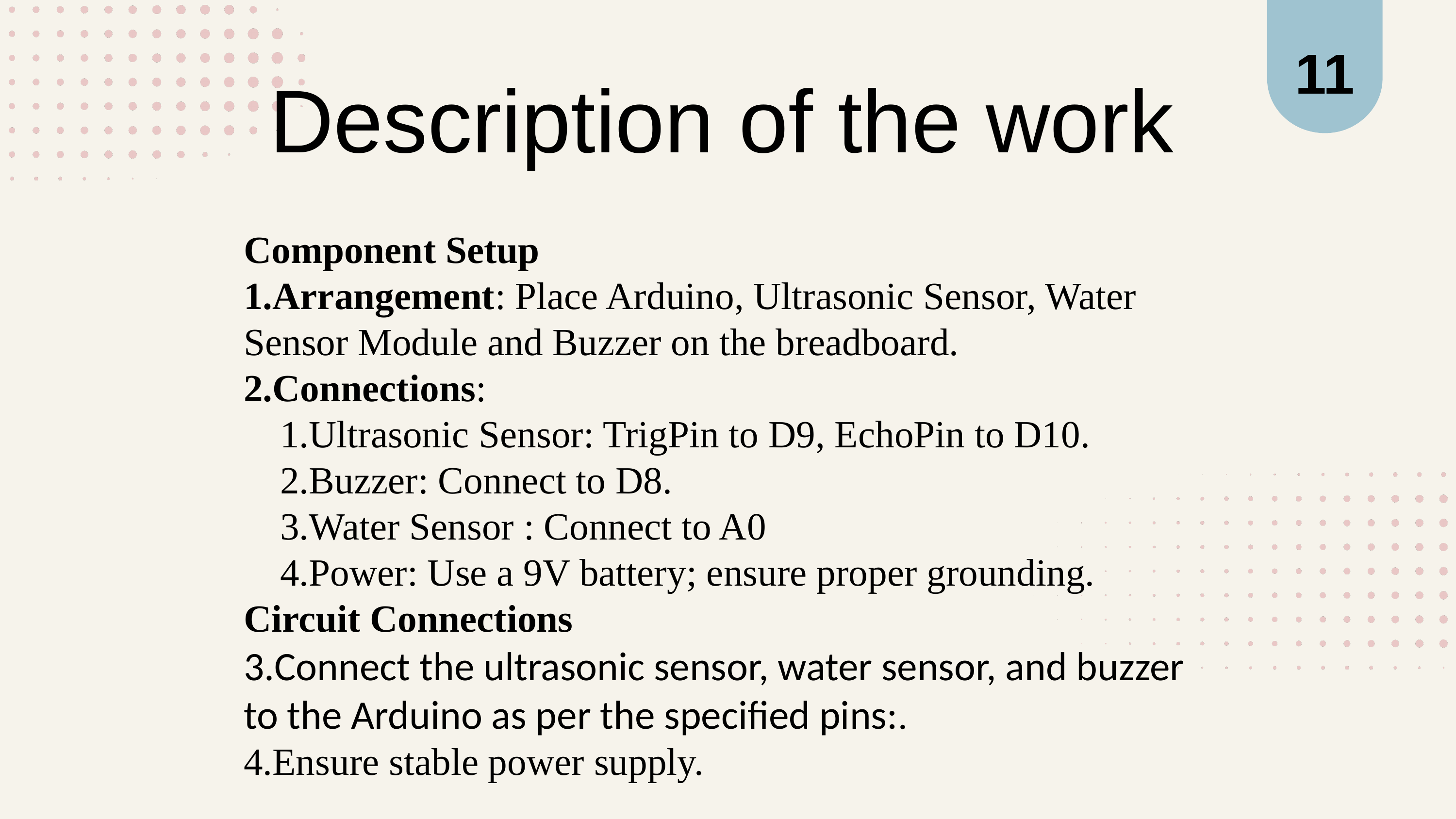

11

Description of the work
Component Setup
Arrangement: Place Arduino, Ultrasonic Sensor, Water Sensor Module and Buzzer on the breadboard.
Connections:
Ultrasonic Sensor: TrigPin to D9, EchoPin to D10.
Buzzer: Connect to D8.
Water Sensor : Connect to A0
Power: Use a 9V battery; ensure proper grounding.
Circuit Connections
Connect the ultrasonic sensor, water sensor, and buzzer to the Arduino as per the specified pins:.
Ensure stable power supply.